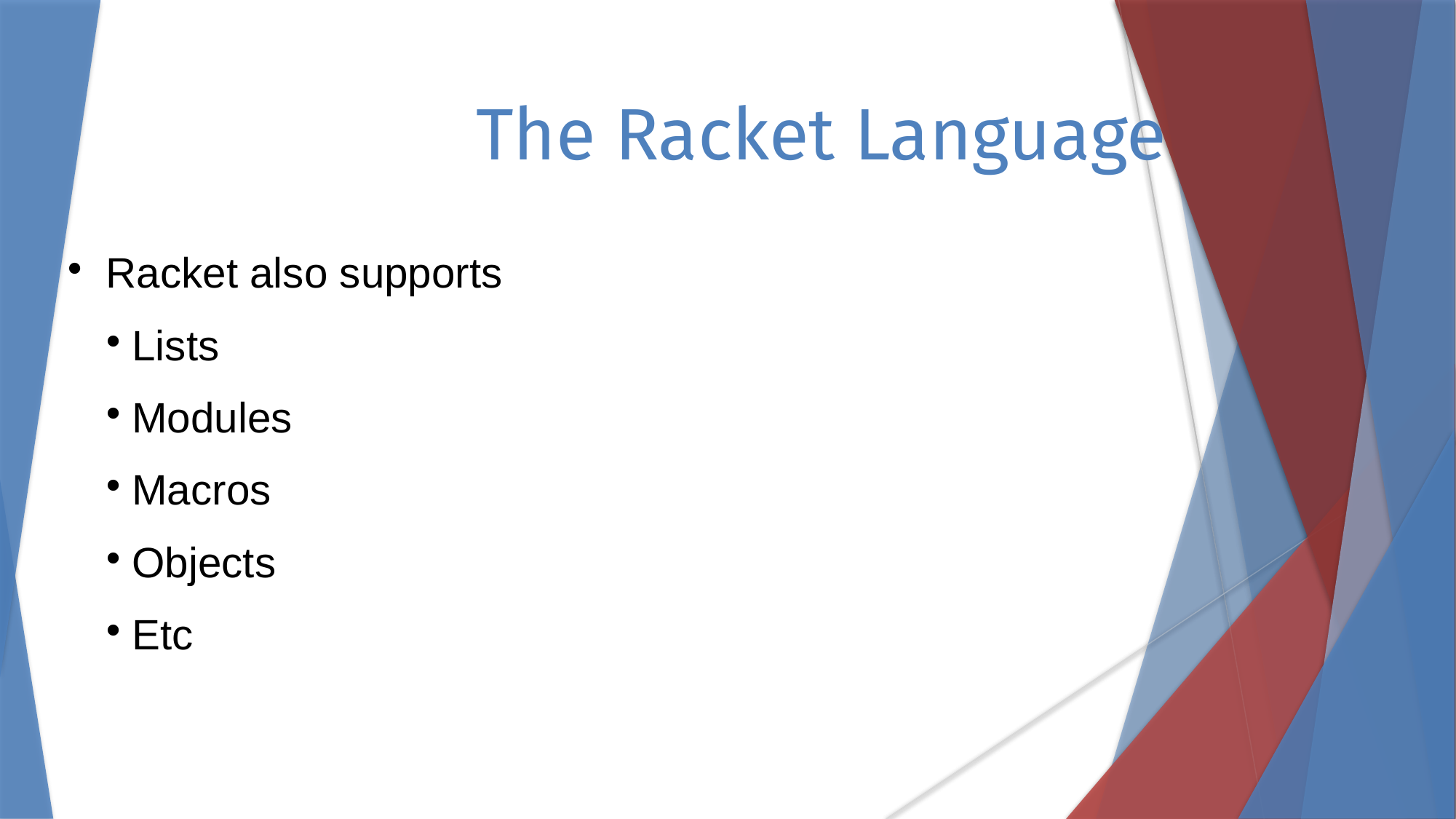

The Racket Language
Racket also supports
Lists
Modules
Macros
Objects
Etc